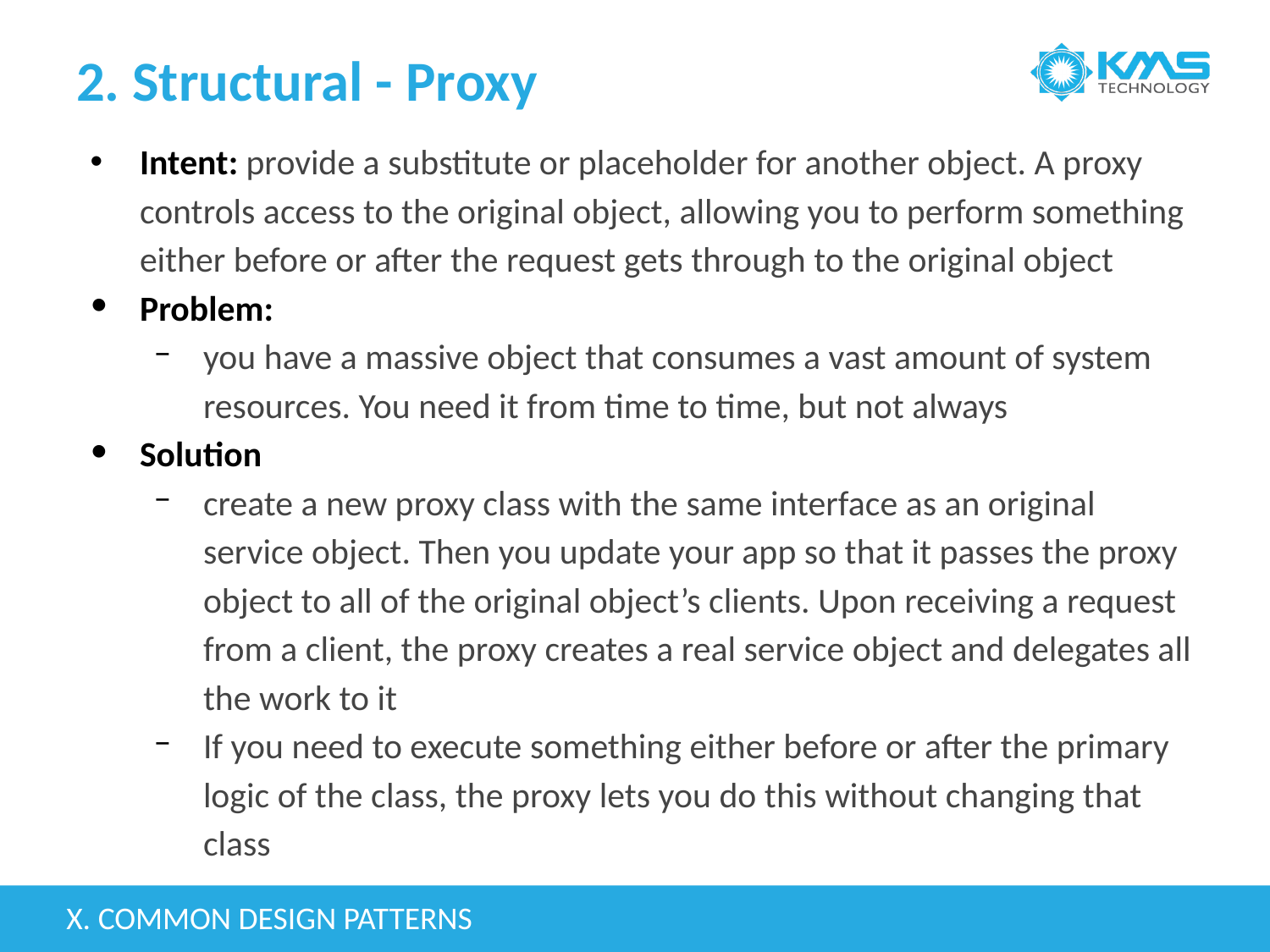

# 2. Structural - Proxy

Intent: provide a substitute or placeholder for another object. A proxy controls access to the original object, allowing you to perform something either before or after the request gets through to the original object
Problem:
you have a massive object that consumes a vast amount of system resources. You need it from time to time, but not always
Solution
create a new proxy class with the same interface as an original service object. Then you update your app so that it passes the proxy object to all of the original object’s clients. Upon receiving a request from a client, the proxy creates a real service object and delegates all the work to it
If you need to execute something either before or after the primary logic of the class, the proxy lets you do this without changing that class
X. COMMON DESIGN PATTERNS